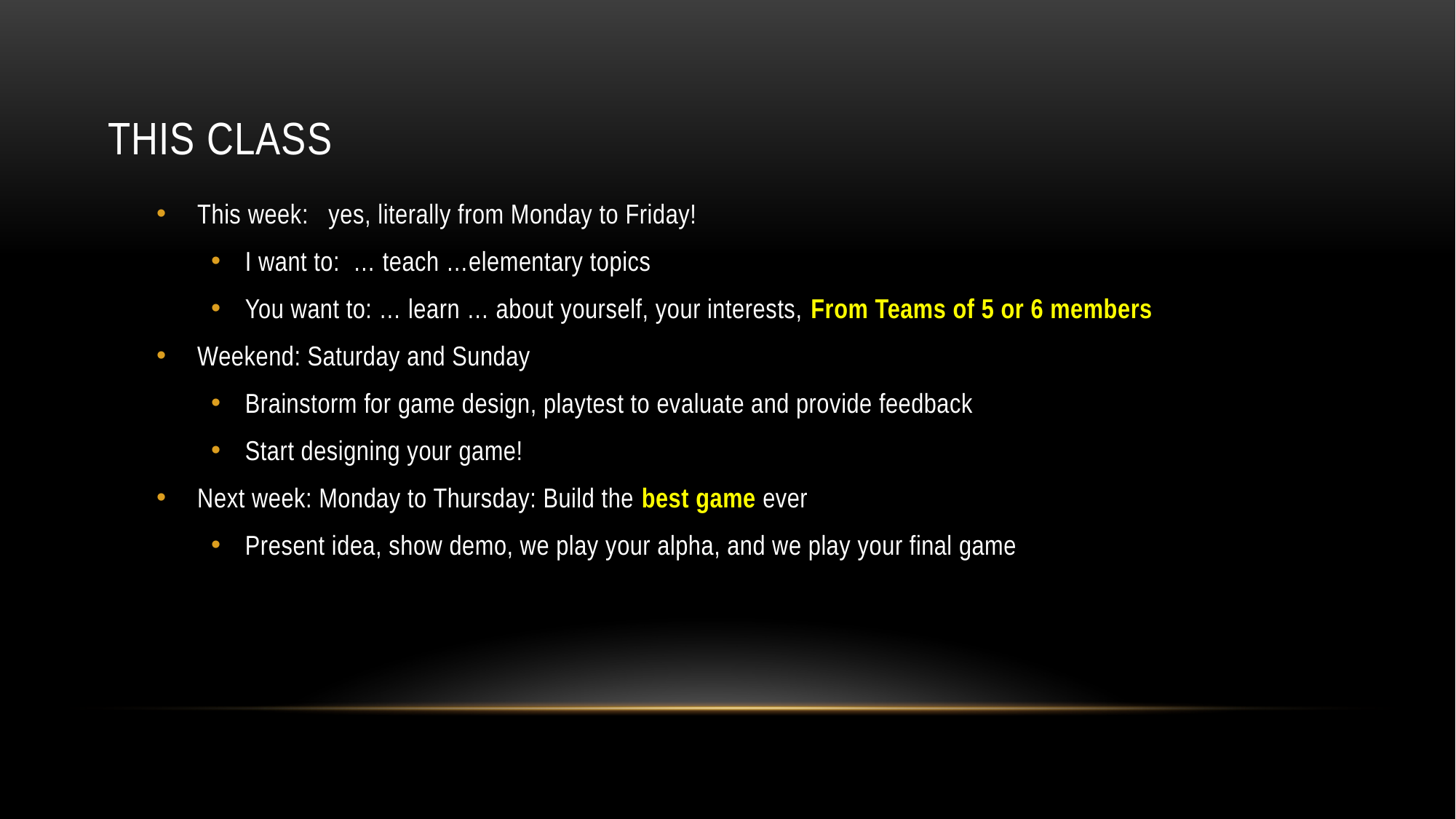

# THIS CLASS
This week:   yes, literally from Monday to Friday!
I want to:  … teach …elementary topics
You want to: … learn … about yourself, your interests, From Teams of 5 or 6 members
Weekend: Saturday and Sunday
Brainstorm for game design, playtest to evaluate and provide feedback
Start designing your game!
Next week: Monday to Thursday: Build the best game ever
Present idea, show demo, we play your alpha, and we play your final game